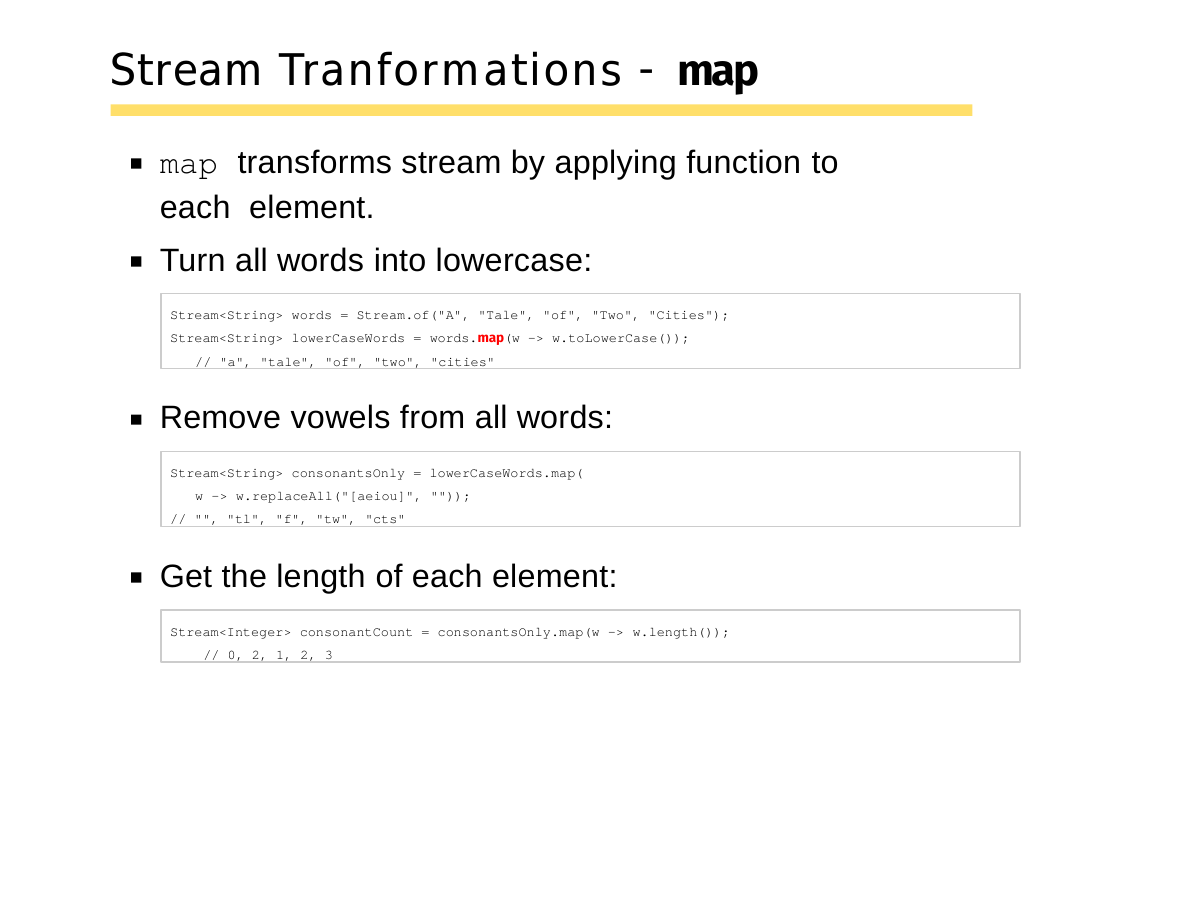

# Stream Tranformations -  map

map transforms stream by applying function to each  element.
Turn all words into lowercase:

Stream<String> words = Stream.of("A", "Tale", "of", "Two", "Cities");  Stream<String> lowerCaseWords = words.map(w -> w.toLowerCase());
// "a", "tale", "of", "two", "cities"
Remove vowels from all words:

Stream<String> consonantsOnly = lowerCaseWords.map(  w -> w.replaceAll("[aeiou]", ""));
// "", "tl", "f", "tw", "cts"
Get the length of each element:

Stream<Integer> consonantCount = consonantsOnly.map(w -> w.length());
// 0, 2, 1, 2, 3